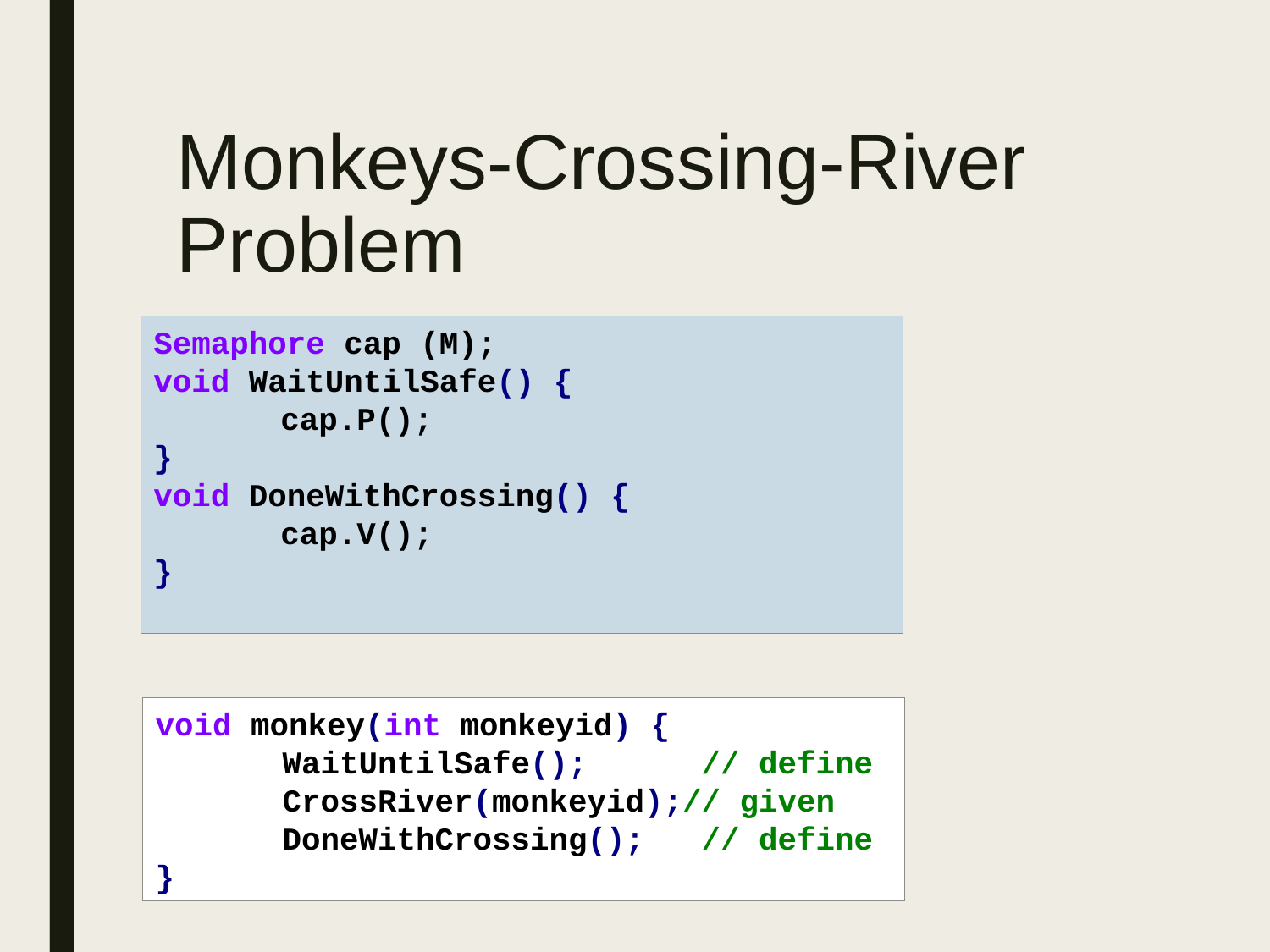

Monkeys-Crossing-River Problem
Semaphore cap (M);
void WaitUntilSafe() {
	cap.P();
}
void DoneWithCrossing() {
	cap.V();
}

void monkey(int monkeyid) {
	WaitUntilSafe(); 	  // define
	CrossRiver(monkeyid);// given
	DoneWithCrossing();	  // define
}